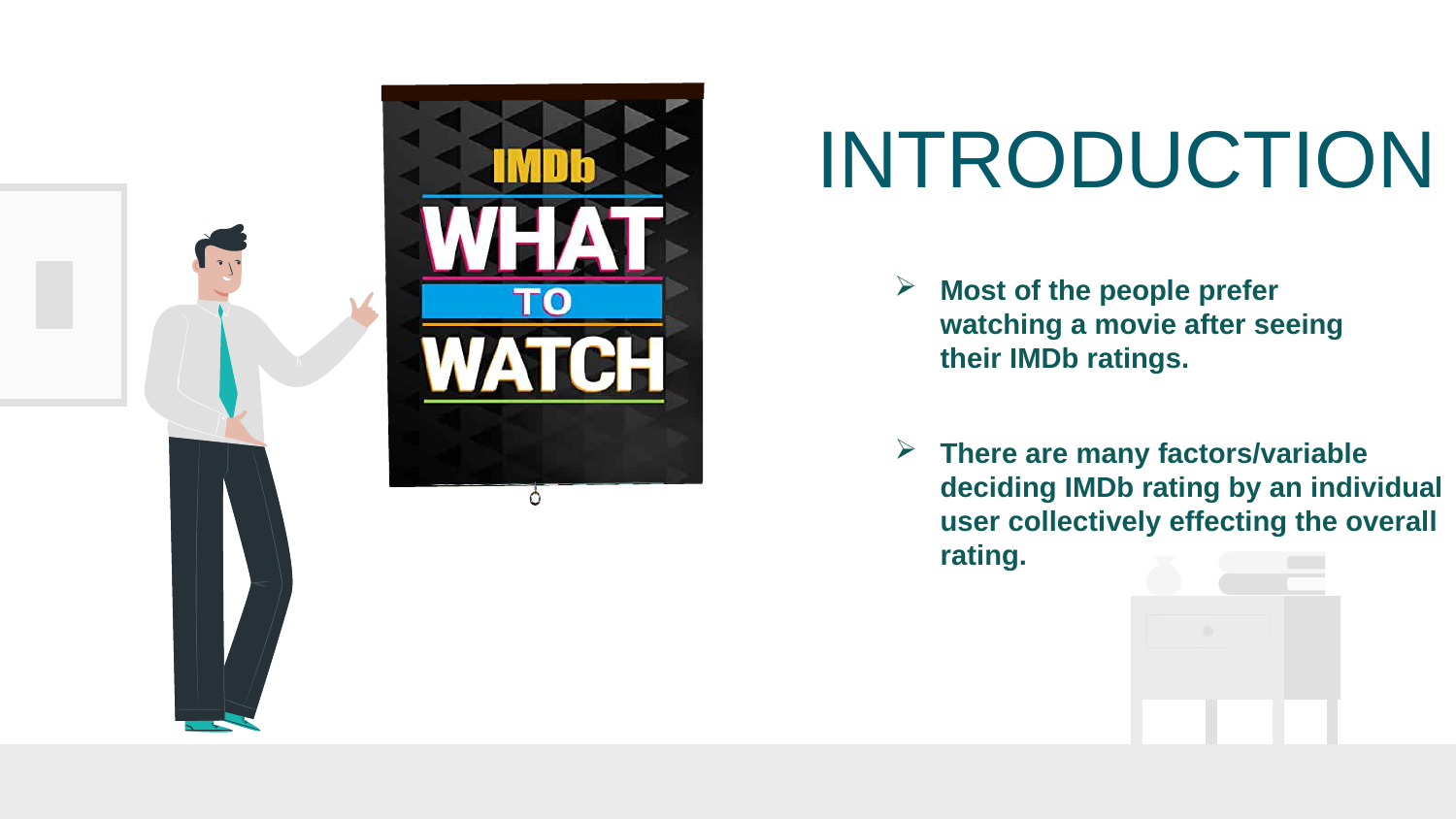

INTRODUCTION

Most of the people prefer watching a movie after seeing their IMDb ratings.

There are many factors/variable deciding IMDb rating by an individual user collectively effecting the overall rating.